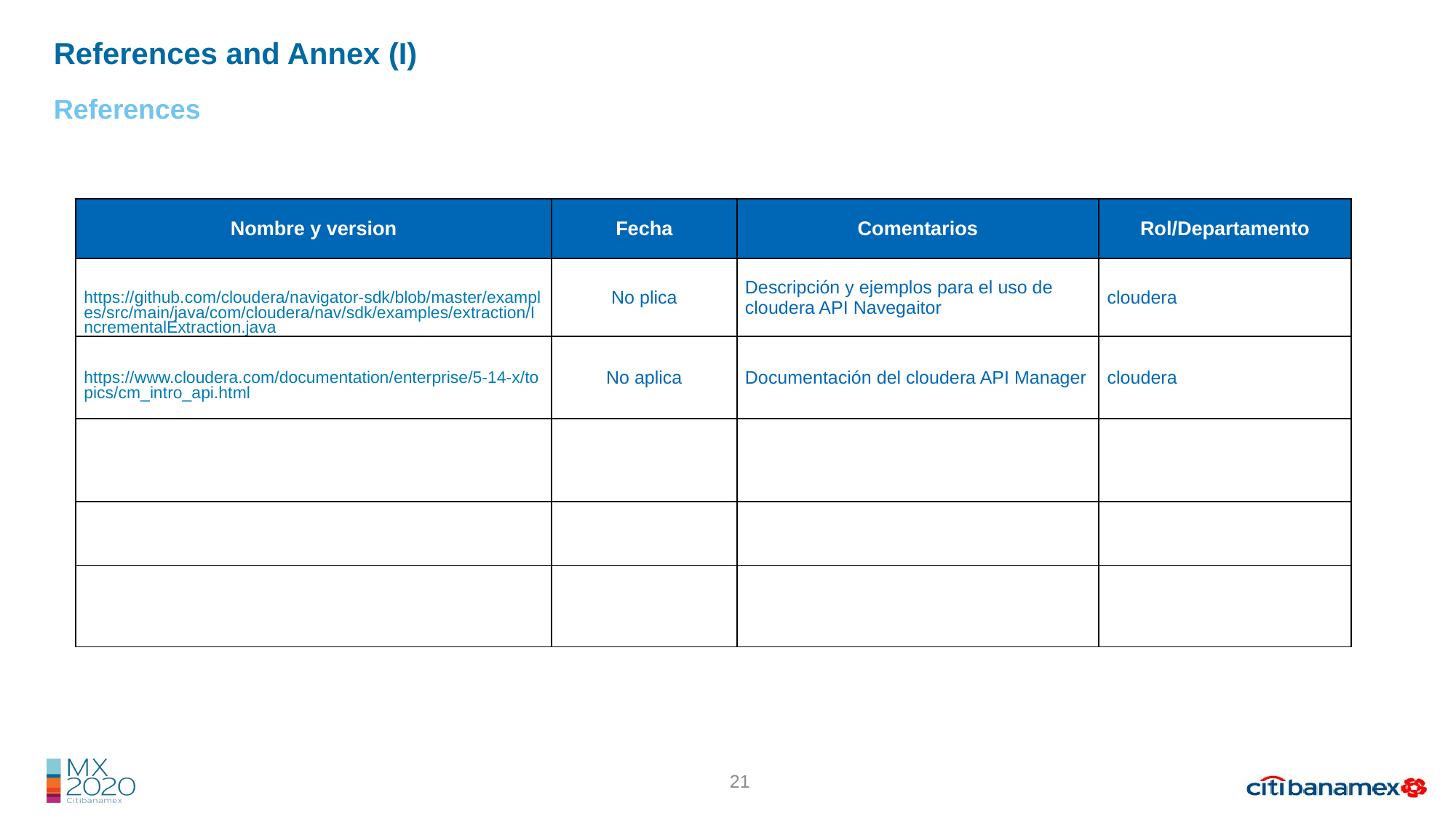

References and Annex (I)
References
| Nombre y version | Fecha | Comentarios | Rol/Departamento |
| --- | --- | --- | --- |
| https://github.com/cloudera/navigator-sdk/blob/master/examples/src/main/java/com/cloudera/nav/sdk/examples/extraction/IncrementalExtraction.java | No plica | Descripción y ejemplos para el uso de cloudera API Navegaitor | cloudera |
| https://www.cloudera.com/documentation/enterprise/5-14-x/topics/cm\_intro\_api.html | No aplica | Documentación del cloudera API Manager | cloudera |
|  |  |  |  |
|  |  |  |  |
|  |  |  |  |